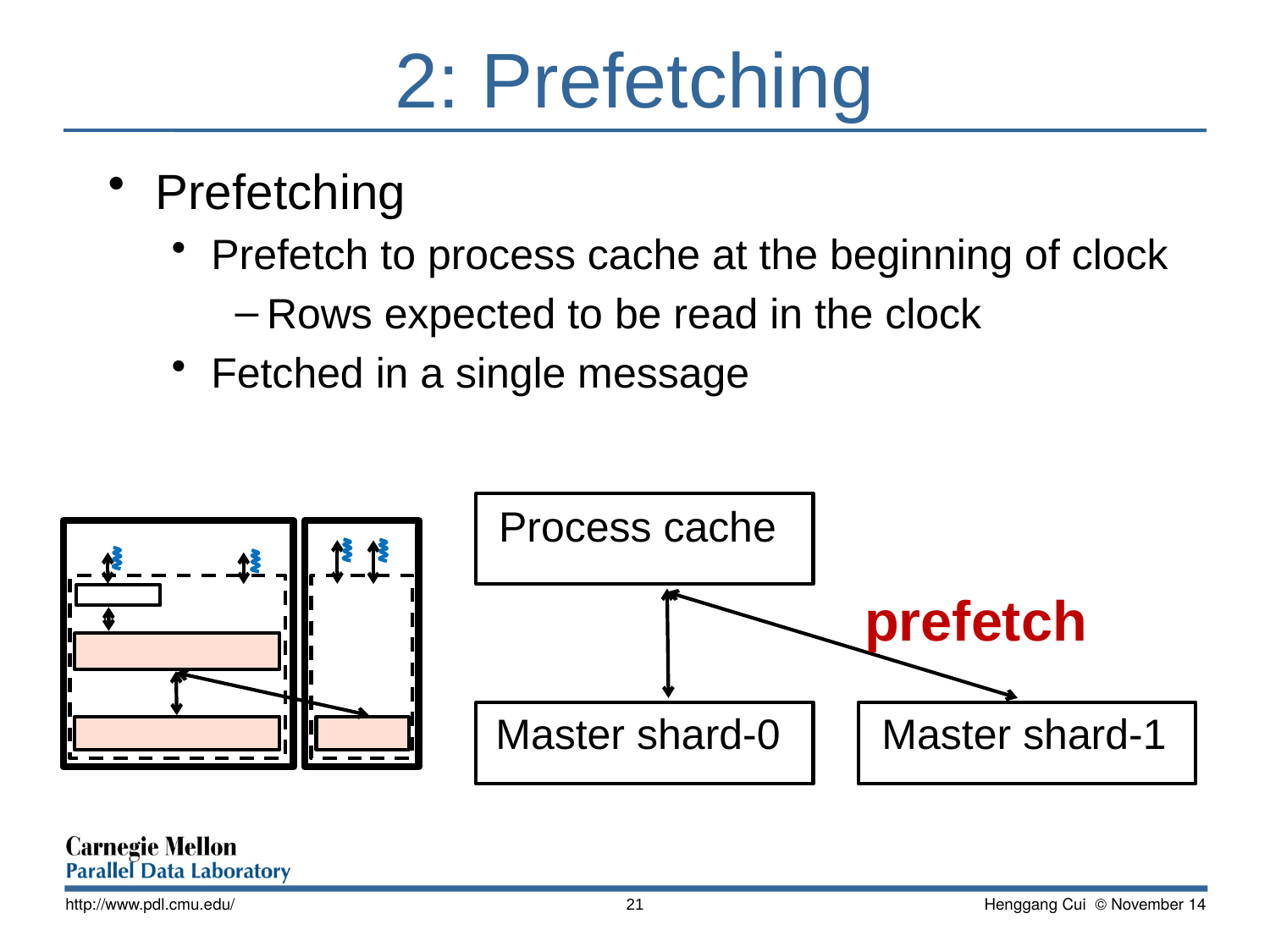

# 2: Prefetching
Prefetching
Prefetch to process cache at the beginning of clock
Rows expected to be read in the clock
Fetched in a single message

Process cache
Master shard-0
Master shard-1

prefetch
http://www.pdl.cmu.edu/
21
   Henggang Cui  © November 14